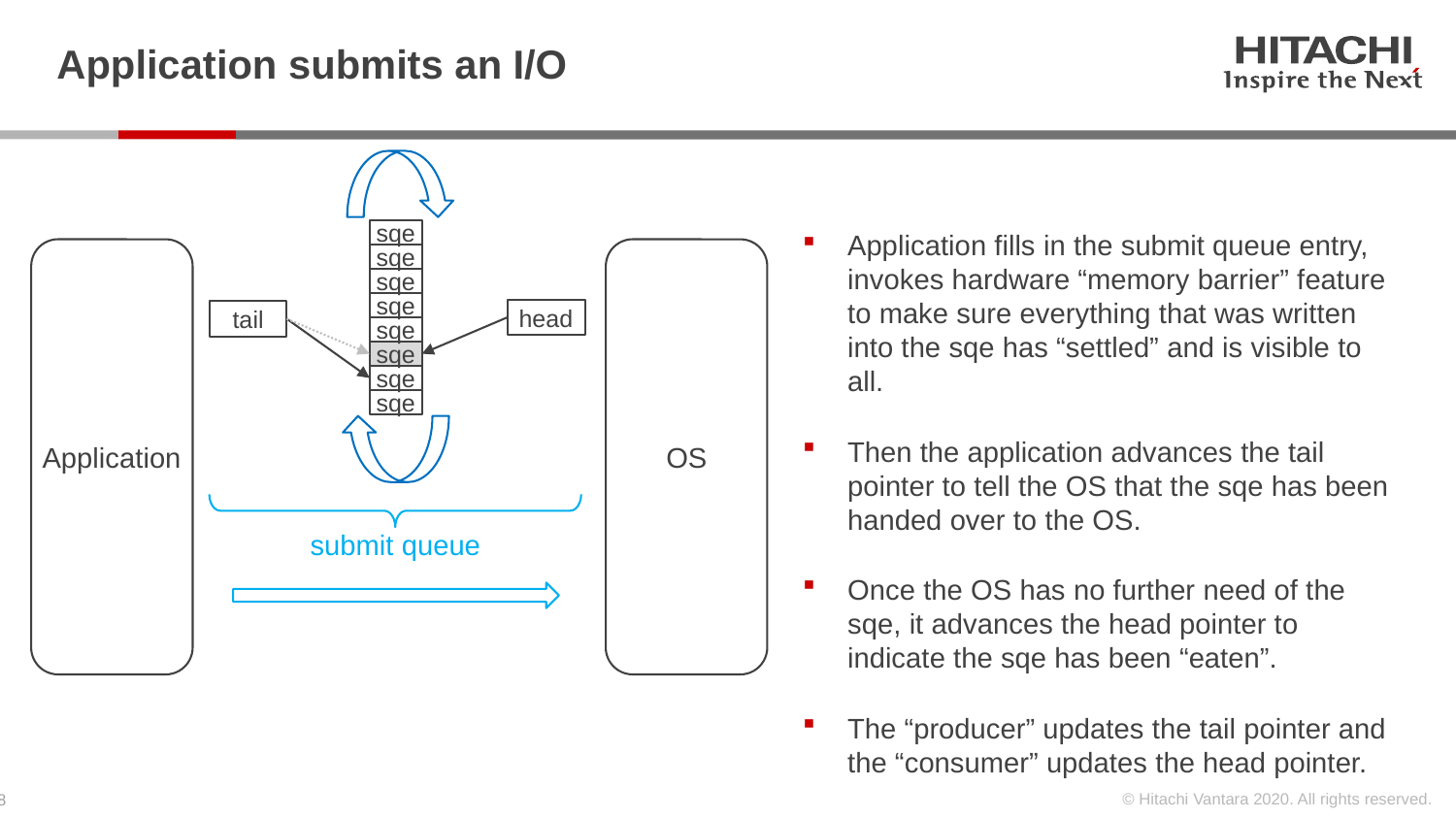

# Application submits an I/O

Application fills in the submit queue entry, invokes hardware “memory barrier” feature to make sure everything that was written into the sqe has “settled” and is visible to all.
Then the application advances the tail pointer to tell the OS that the sqe has been handed over to the OS.
Once the OS has no further need of the sqe, it advances the head pointer to indicate the sqe has been “eaten”.
The “producer” updates the tail pointer and the “consumer” updates the head pointer.
sqe
sqe
sqe
sqe
sqe
sqe
sqe
sqe
OS
Application
head
tail

submit queue